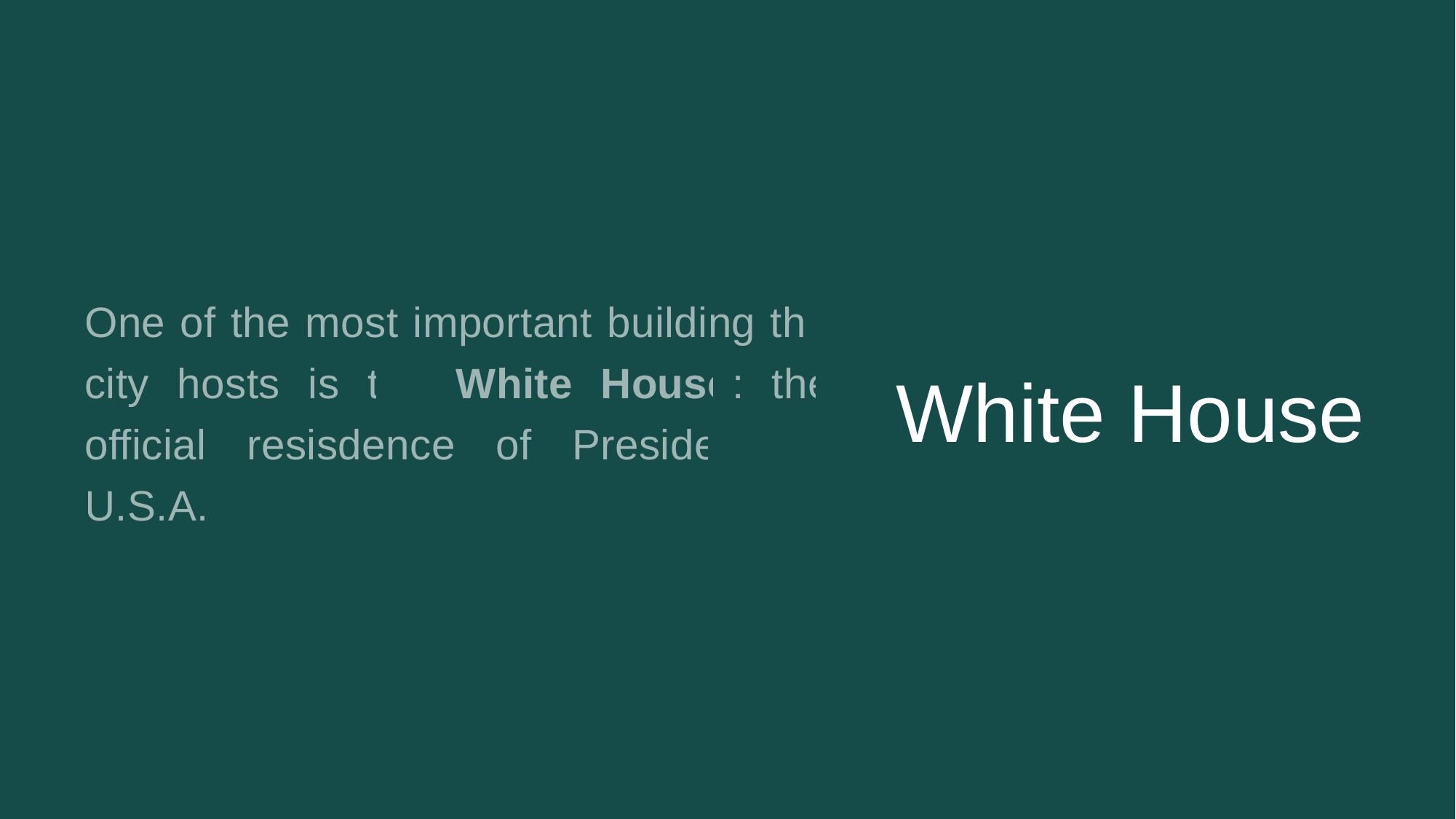

# White House
One of the most important building the city hosts is the White House: the official resisdence of President of U.S.A.